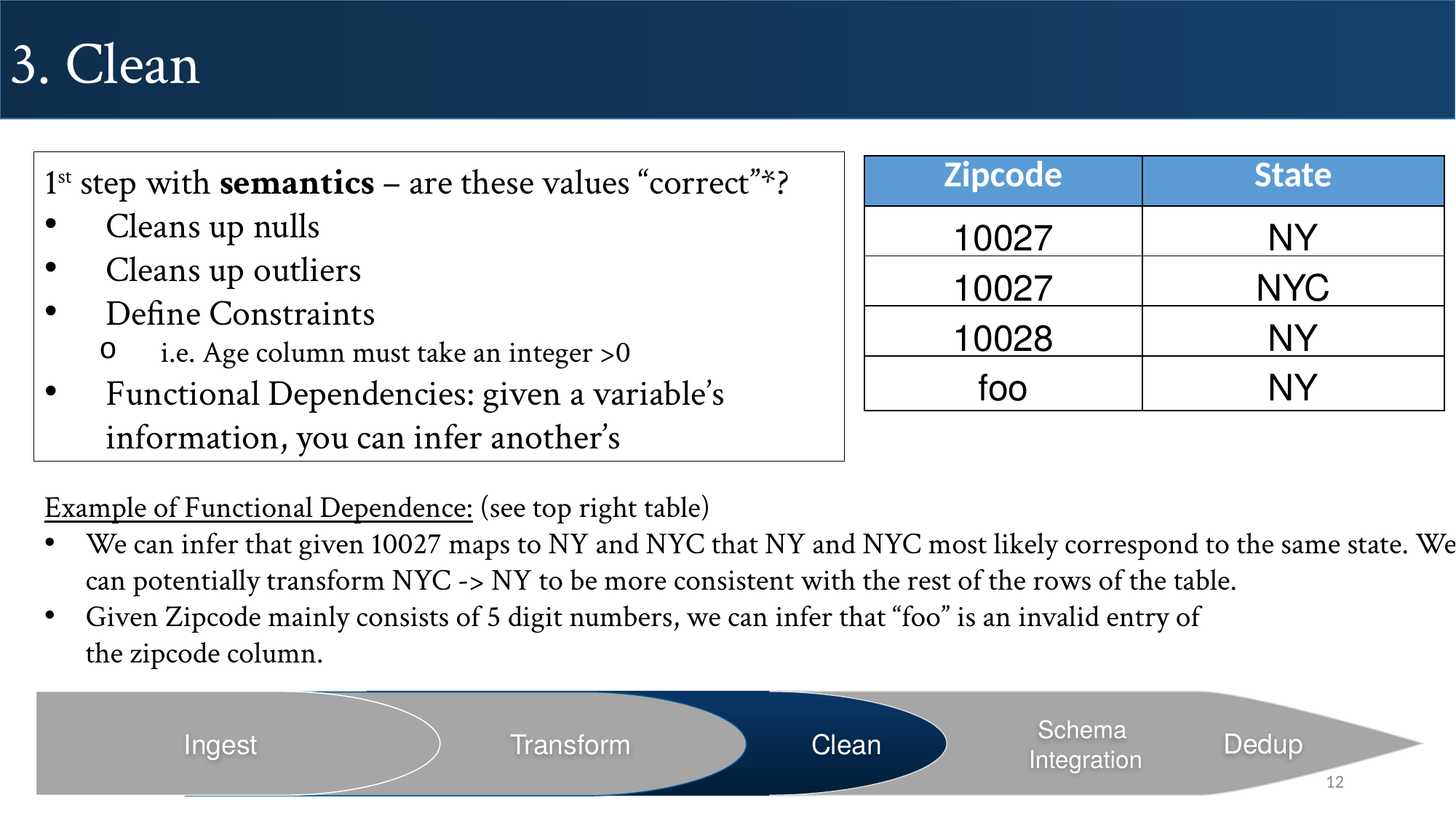

3. Clean
1st step with semantics – are these values “correct”*?
Cleans up nulls
Cleans up outliers
Define Constraints
i.e. Age column must take an integer >0
Functional Dependencies: given a variable’s information, you can infer another’s
| Zipcode | State |
| --- | --- |
| 10027 | NY |
| 10027 | NYC |
| 10028 | NY |
| foo | NY |
Example of Functional Dependence: (see top right table)
We can infer that given 10027 maps to NY and NYC that NY and NYC most likely correspond to the same state. We can potentially transform NYC -> NY to be more consistent with the rest of the rows of the table.
Given Zipcode mainly consists of 5 digit numbers, we can infer that “foo” is an invalid entry of
the zipcode column.

Dedup
Ingest
Transform
Clean
Schema
Integration
12